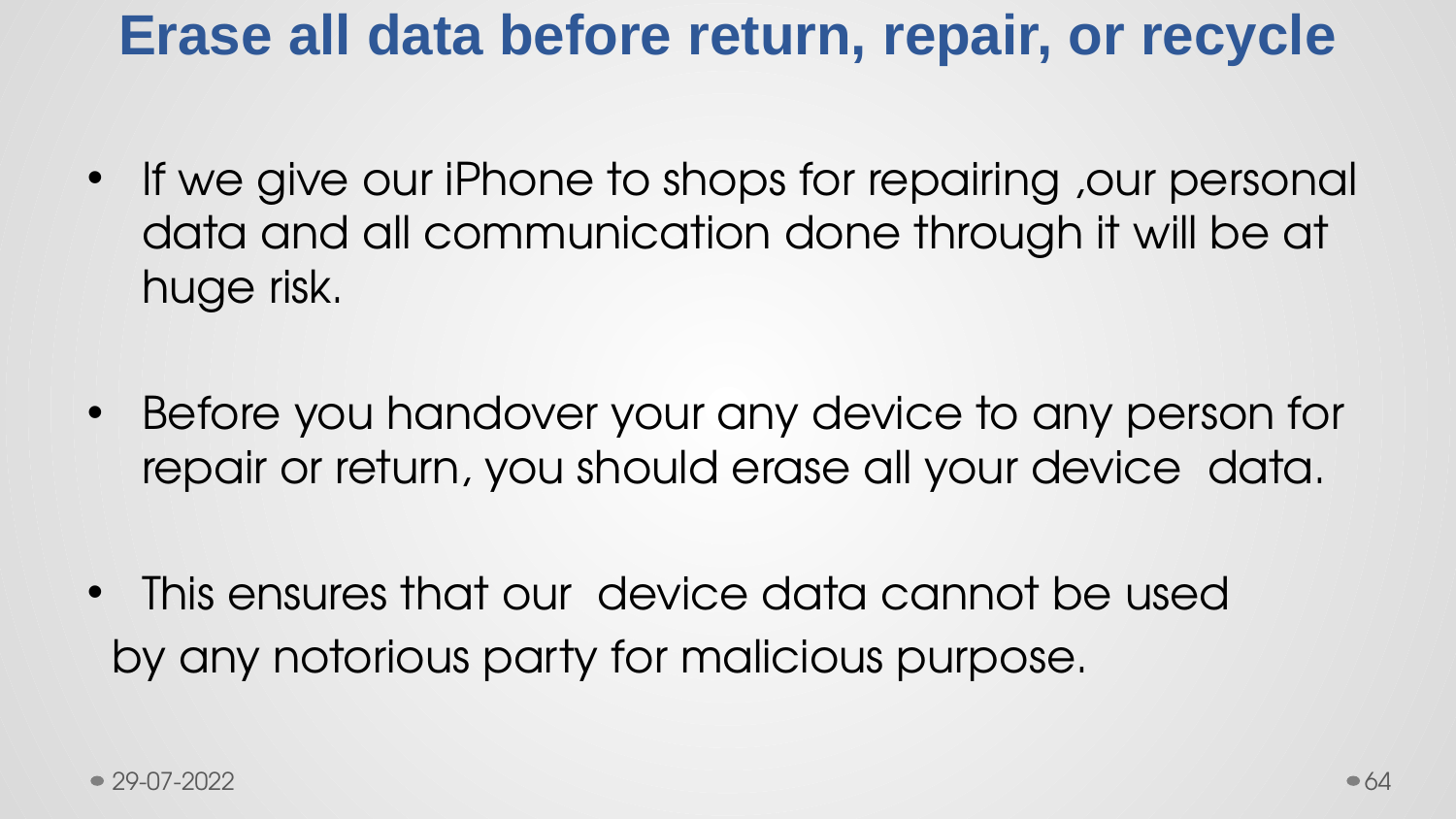

# Erase all data before return, repair, or recycle
If we give our iPhone to shops for repairing ,our personal data and all communication done through it will be at huge risk.

Before you handover your any device to any person for repair or return, you should erase all your device  data.

This ensures that our  device data cannot be used
  by any notorious party for malicious purpose.

29-07-2022
64